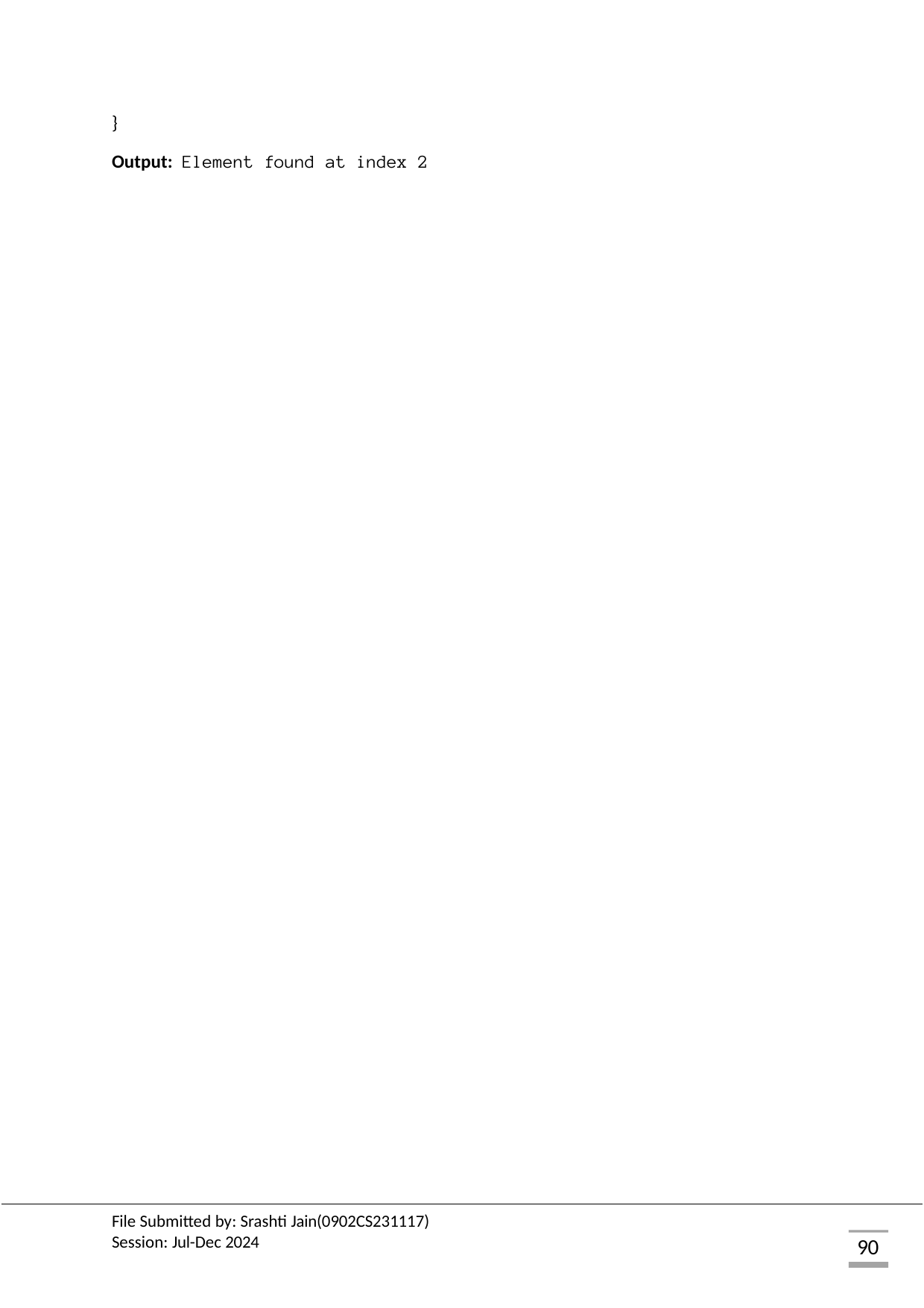

}
Output: Element found at index 2
File Submitted by: Srashti Jain(0902CS231117) Session: Jul-Dec 2024
90